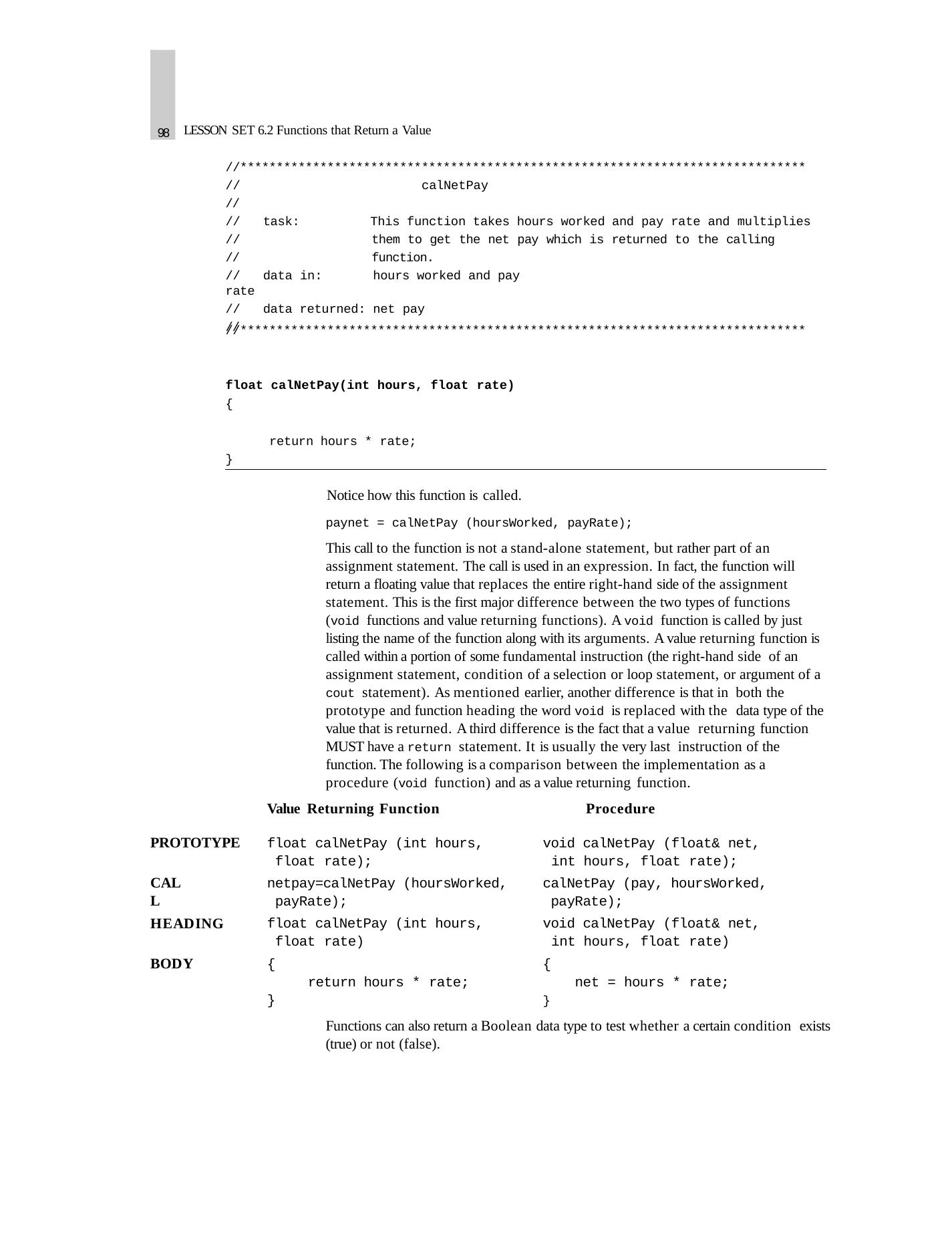

98
LESSON SET 6.2 Functions that Return a Value
//******************************************************************************
//
//
//	task:
//
//
//	data in:	hours worked and pay rate
//	data returned: net pay
//
calNetPay
This function takes hours worked and pay rate and multiplies  them to get the net pay which is returned to the calling function.
//******************************************************************************

float calNetPay(int hours, float rate)
{

return hours * rate;
}

Notice how this function is called.
paynet = calNetPay (hoursWorked, payRate);
This call to the function is not a stand-alone statement, but rather part of an  assignment statement. The call is used in an expression. In fact, the function will  return a floating value that replaces the entire right-hand side of the assignment  statement. This is the first major difference between the two types of functions  (void functions and value returning functions). A void function is called by just  listing the name of the function along with its arguments. A value returning function is called within a portion of some fundamental instruction (the right-hand side  of an assignment statement, condition of a selection or loop statement, or argument of a cout statement). As mentioned earlier, another difference is that in  both the prototype and function heading the word void is replaced with the  data type of the value that is returned. A third difference is the fact that a value  returning function MUST have a return statement. It is usually the very last  instruction of the function. The following is a comparison between the implementation as a procedure (void function) and as a value returning function.
Value  Returning Function	Procedure

float calNetPay (int hours,  float rate);
netpay=calNetPay (hoursWorked,  payRate);
float calNetPay (int hours,  float rate)
{
return hours * rate;
}
void calNetPay (float& net,  int hours, float rate);
calNetPay (pay, hoursWorked,  payRate);
void calNetPay (float& net,  int hours, float rate)
{
net = hours * rate;
}
PROTOTYPE
CALL
HEADING
BODY
Functions can also return a Boolean data type to test whether a certain condition  exists (true) or not (false).